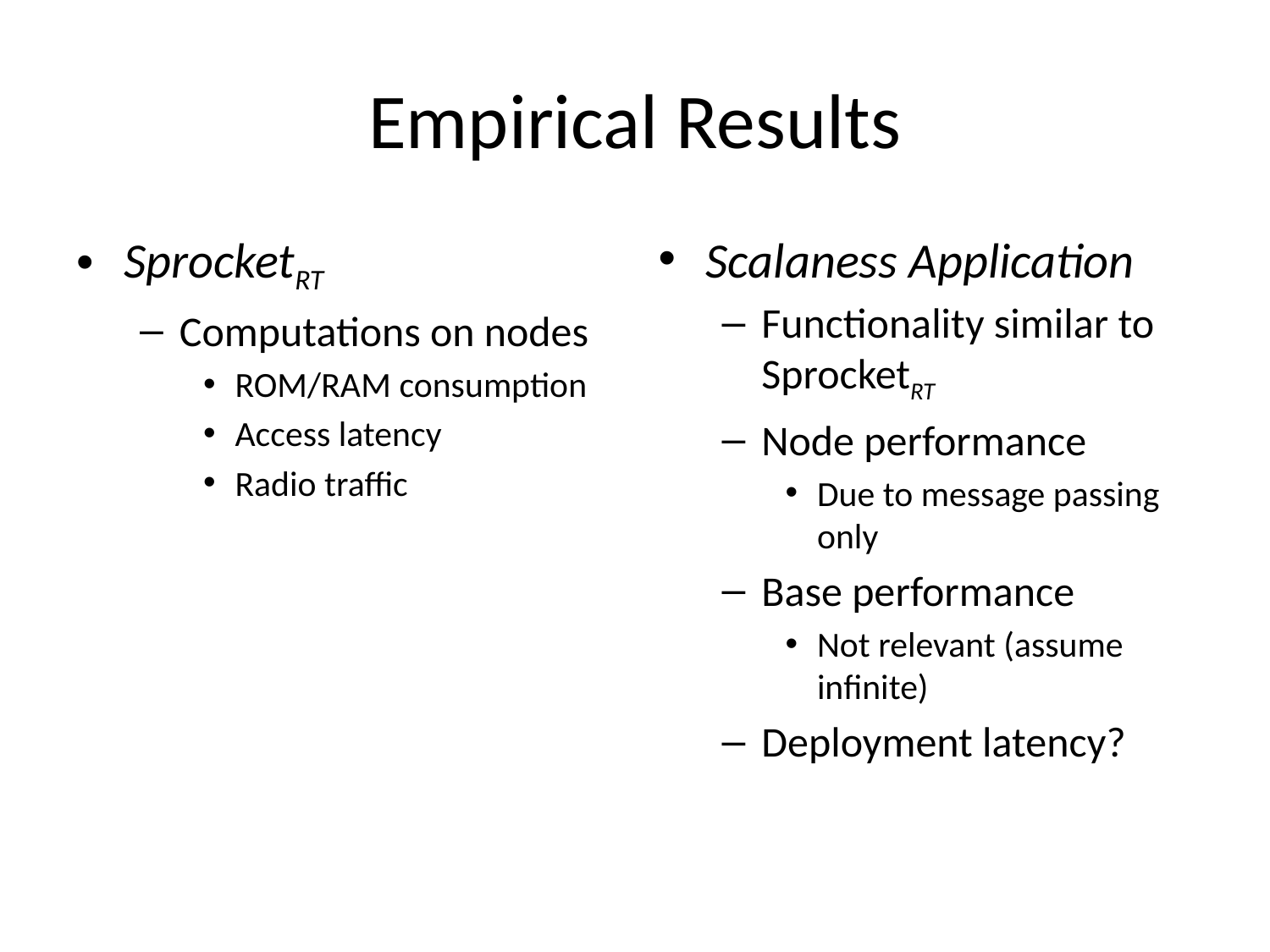

# Empirical Results
SprocketRT
Computations on nodes
ROM/RAM consumption
Access latency
Radio traffic
Scalaness Application
Functionality similar to SprocketRT
Node performance
Due to message passing only
Base performance
Not relevant (assume infinite)
Deployment latency?